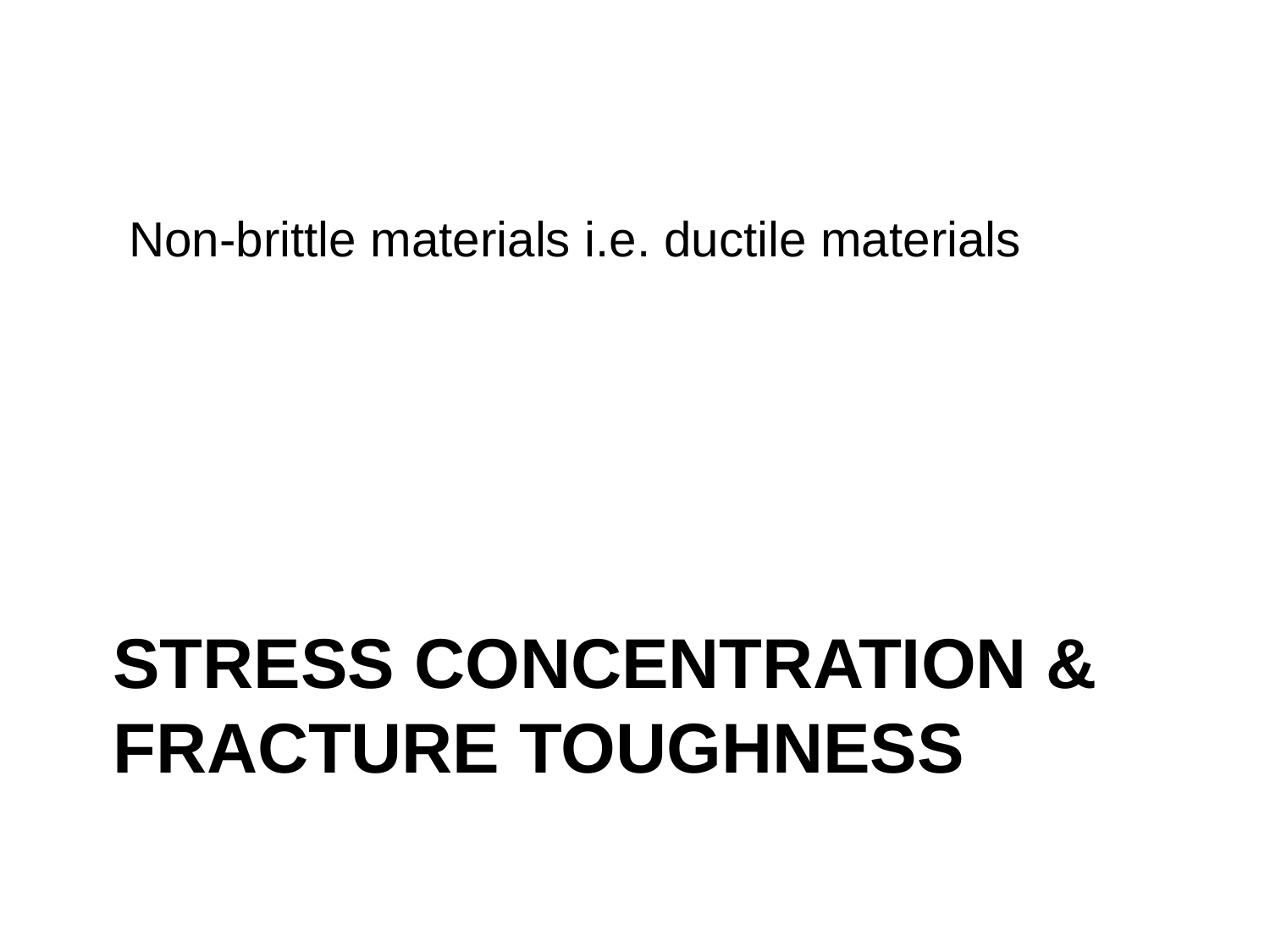

Non-brittle materials i.e. ductile materials
# Stress Concentration & Fracture toughness